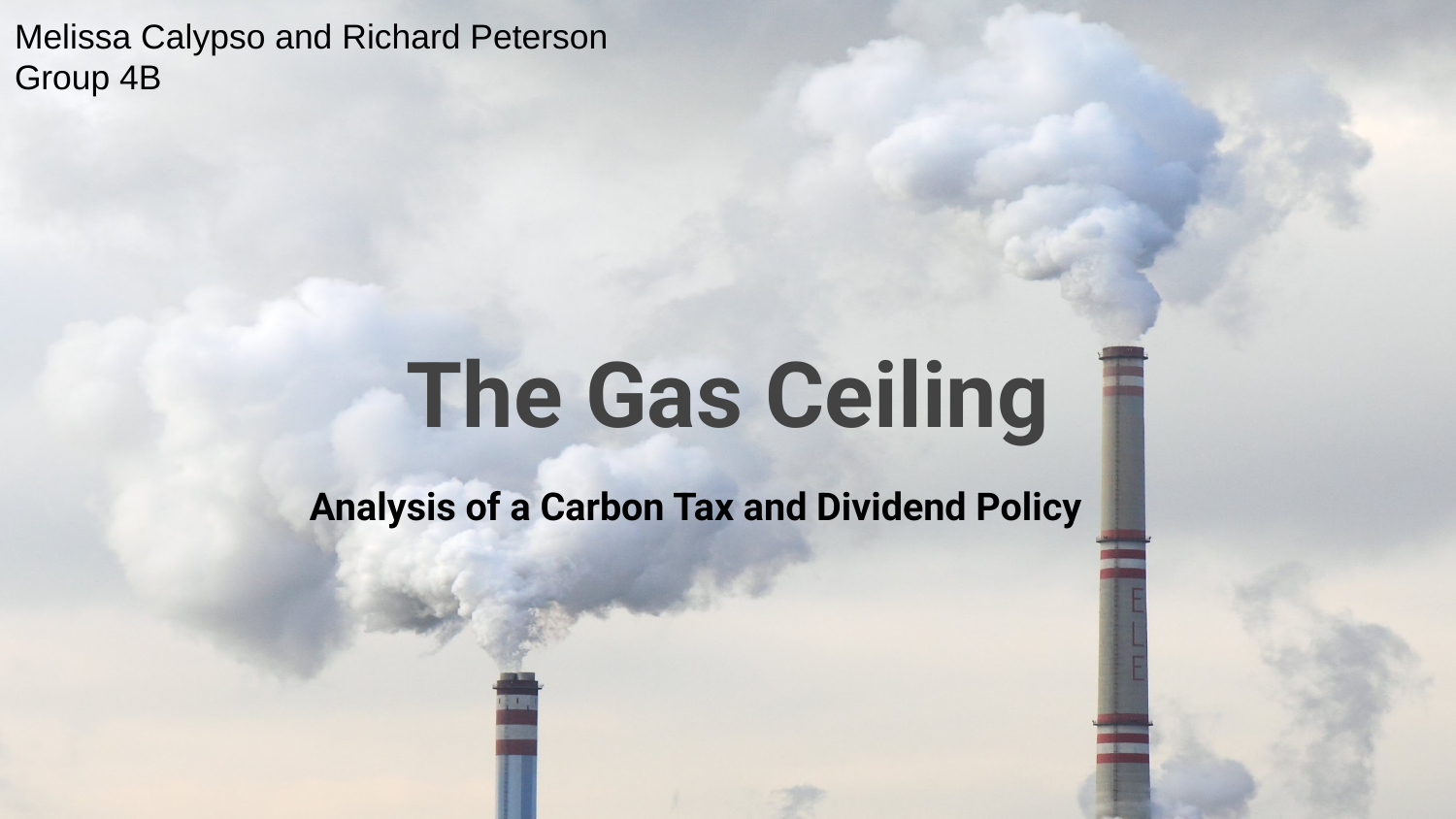

Melissa Calypso and Richard Peterson
Group 4B
The Gas Ceiling
Analysis of a Carbon Tax and Dividend Policy